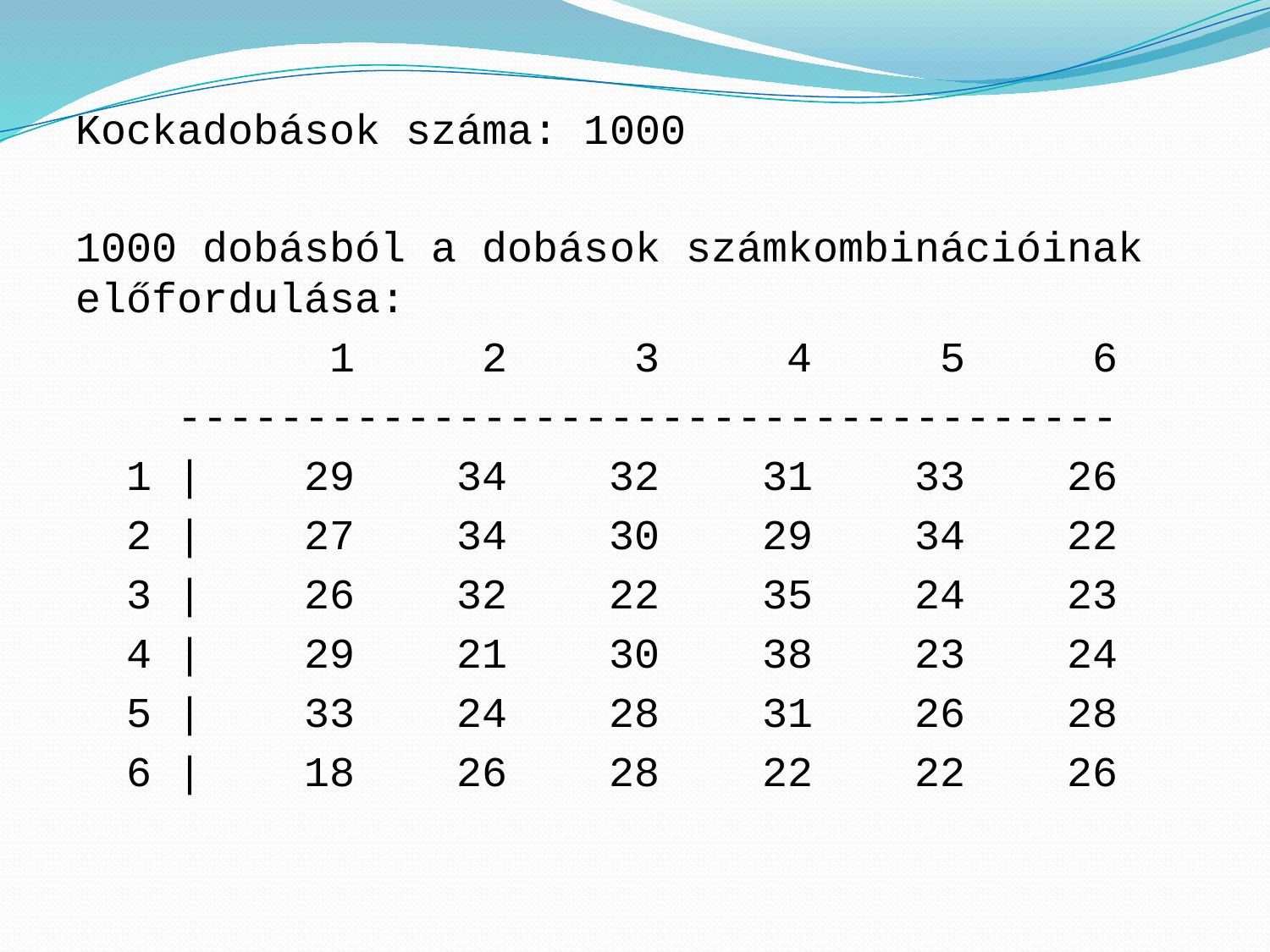

Kockadobások száma: 1000

1000 dobásból a dobások számkombinációinak előfordulása:
          1     2     3     4     5     6
    -------------------------------------
  1 |    29    34    32    31    33    26
  2 |    27    34    30    29    34    22
  3 |    26    32    22    35    24    23
  4 |    29    21    30    38    23    24
  5 |    33    24    28    31    26    28
  6 |    18    26    28    22    22    26